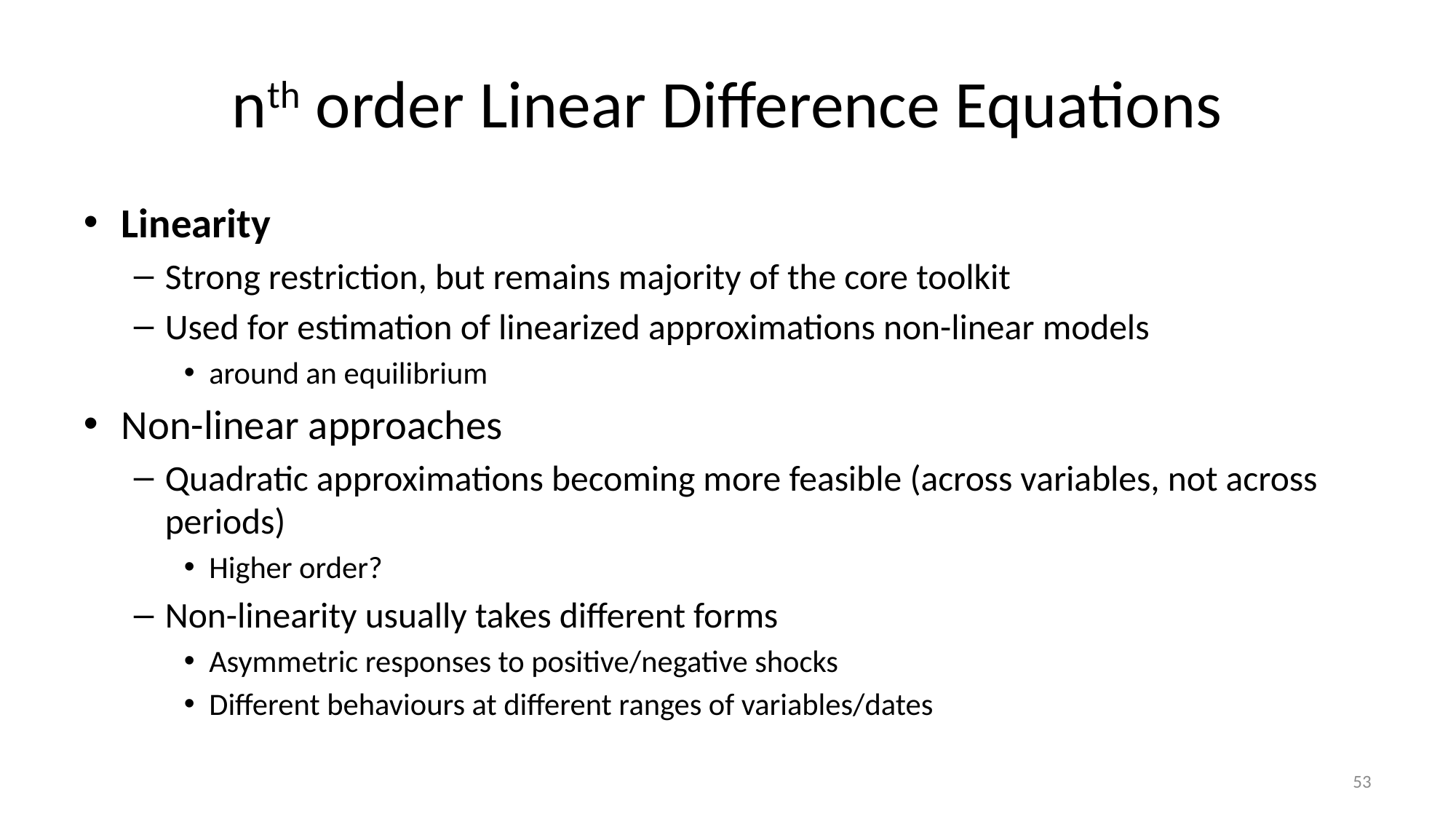

# nth order Linear Difference Equations
Linearity
Strong restriction, but remains majority of the core toolkit
Used for estimation of linearized approximations non-linear models
around an equilibrium
Non-linear approaches
Quadratic approximations becoming more feasible (across variables, not across periods)
Higher order?
Non-linearity usually takes different forms
Asymmetric responses to positive/negative shocks
Different behaviours at different ranges of variables/dates
53